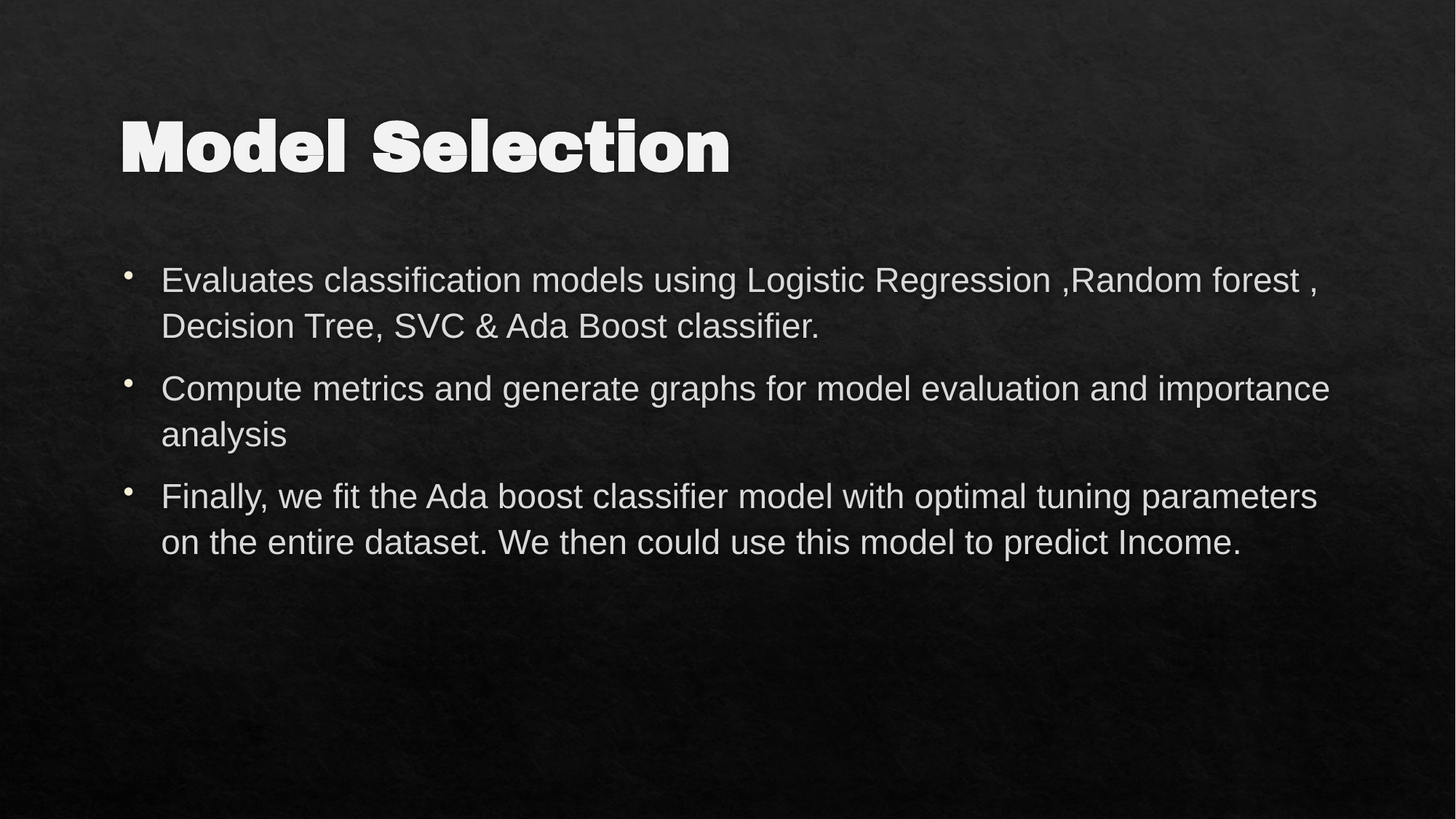

# Model Selection
Evaluates classification models using Logistic Regression ,Random forest , Decision Tree, SVC & Ada Boost classifier.
Compute metrics and generate graphs for model evaluation and importance analysis
Finally, we fit the Ada boost classifier model with optimal tuning parameters on the entire dataset. We then could use this model to predict Income.